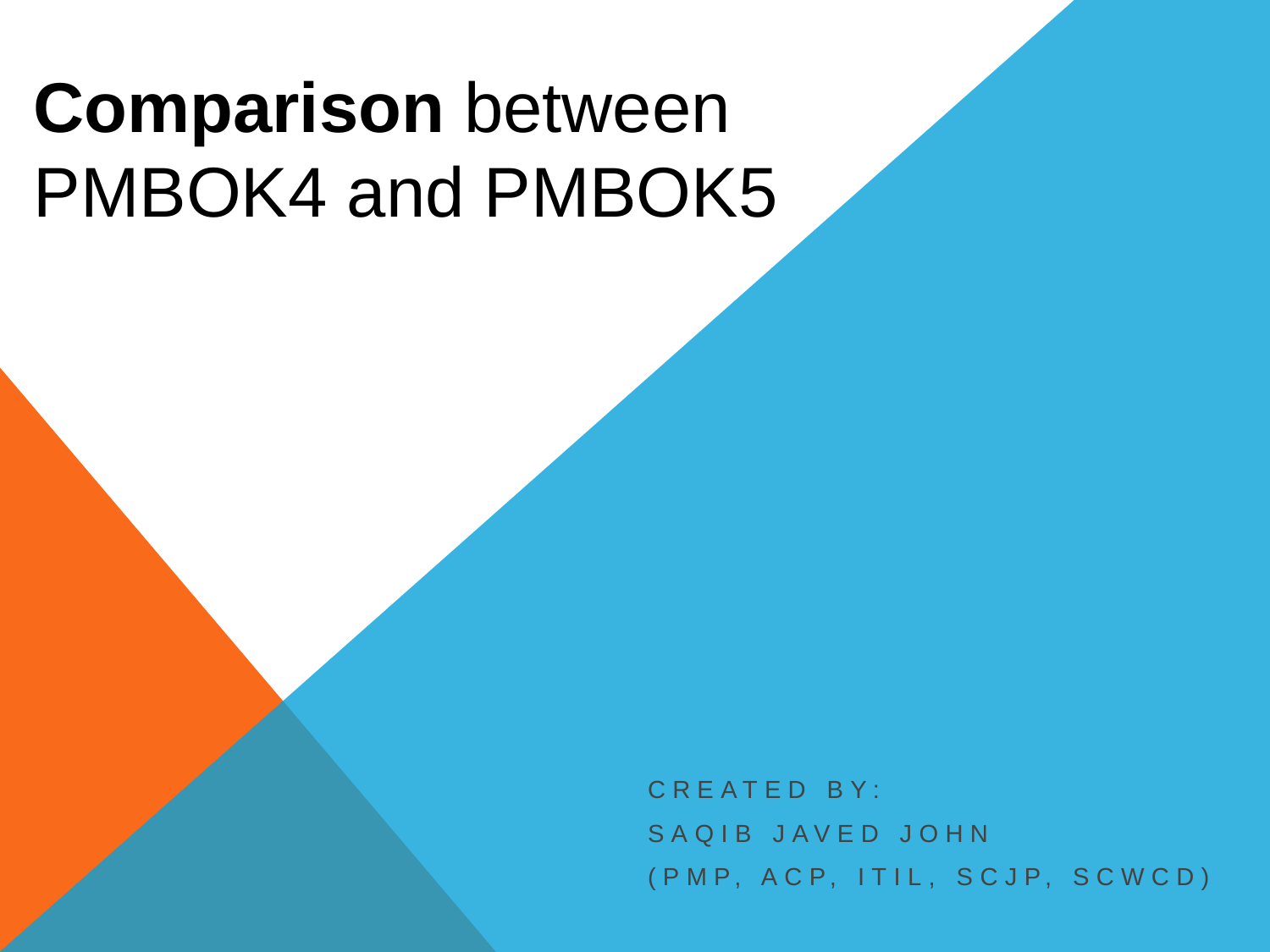

# Comparison between PMBOK4 and PMBOK5
Created by:
Saqib Javed John
(PMP, ACP, ITIL, SCJP, SCWCD)